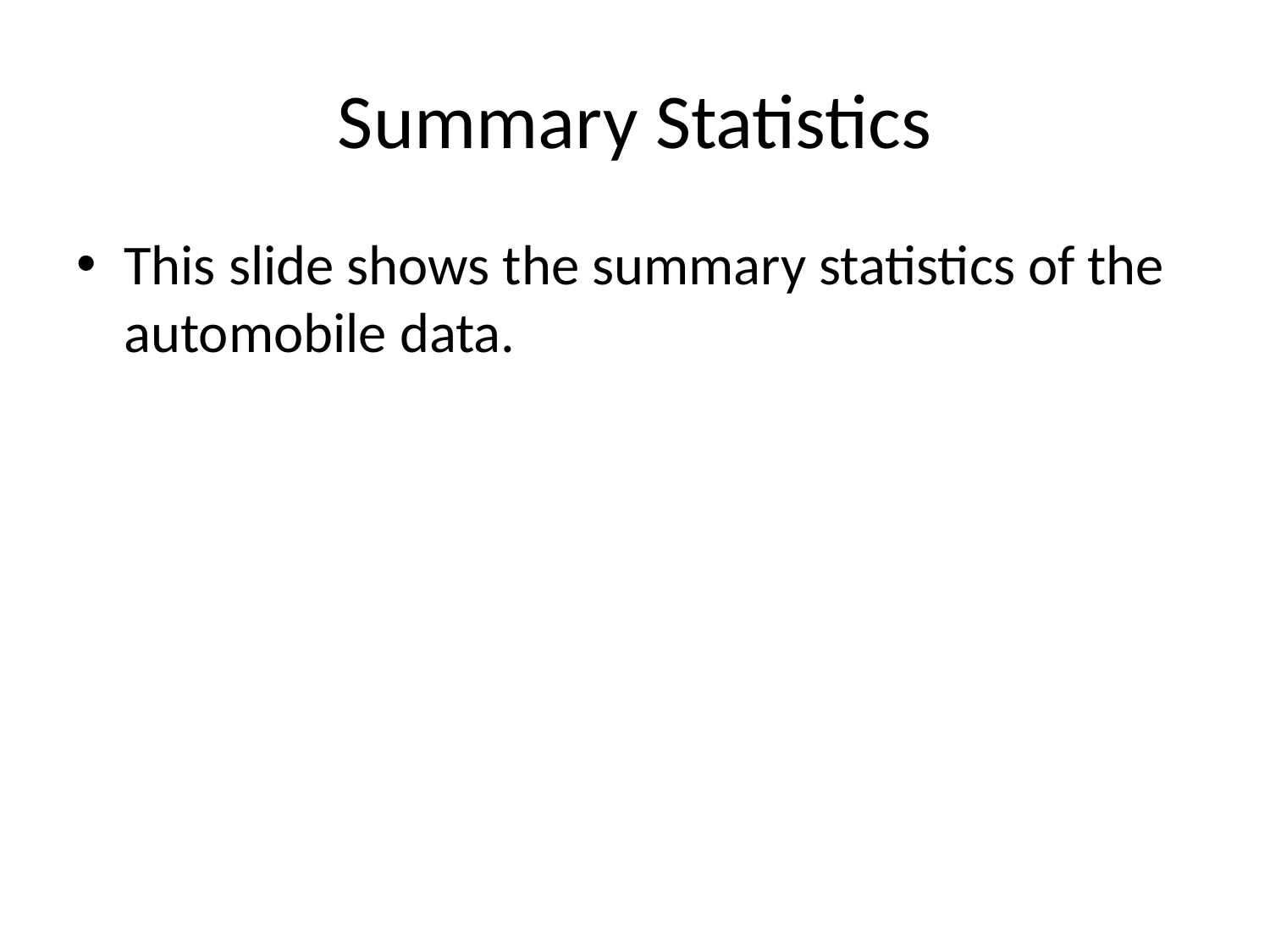

# Summary Statistics
This slide shows the summary statistics of the automobile data.